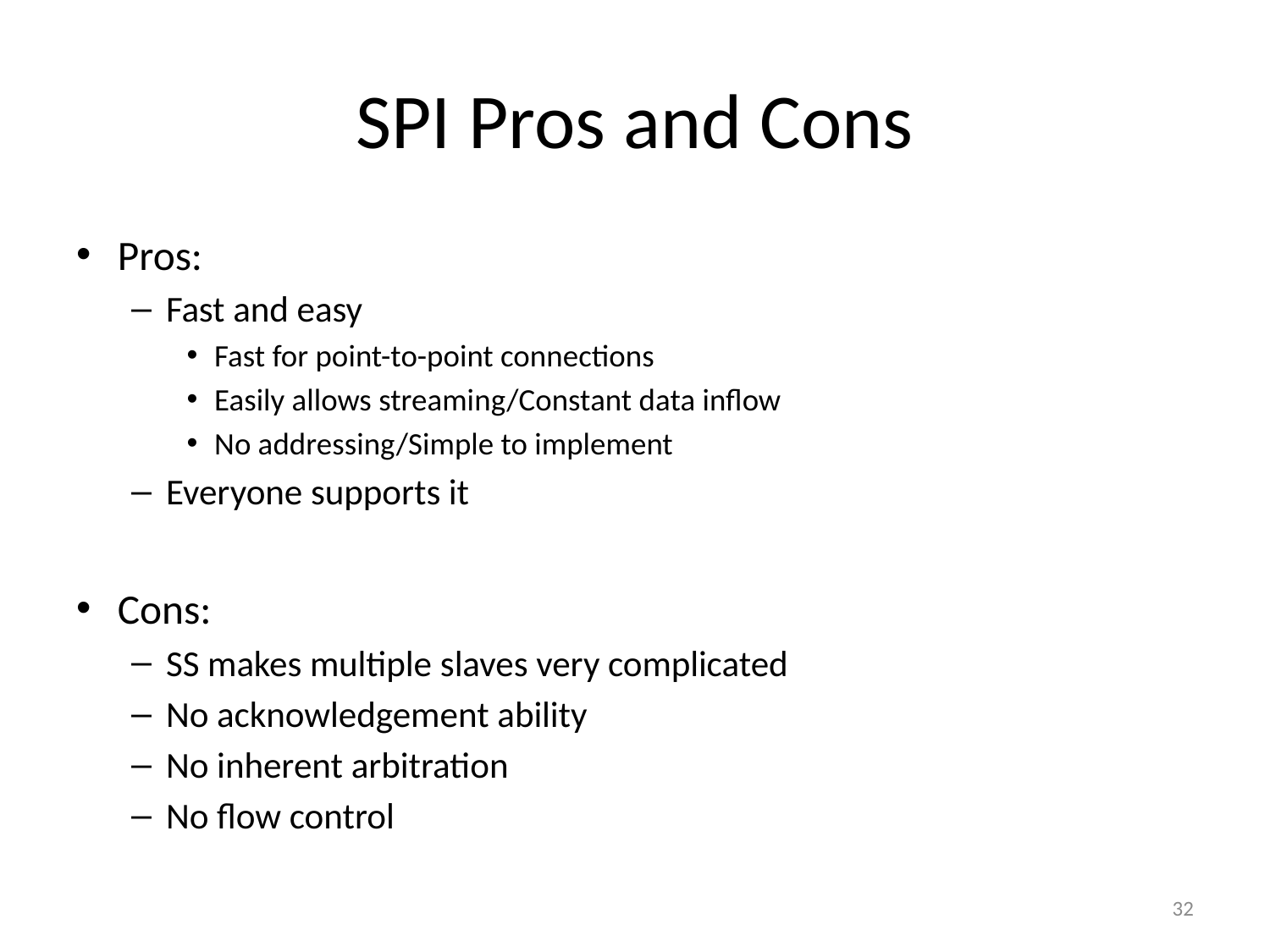

# SPI Pros and Cons
Pros:
Fast and easy
Fast for point-to-point connections
Easily allows streaming/Constant data inflow
No addressing/Simple to implement
Everyone supports it

Cons:
SS makes multiple slaves very complicated
No acknowledgement ability
No inherent arbitration
No flow control

32